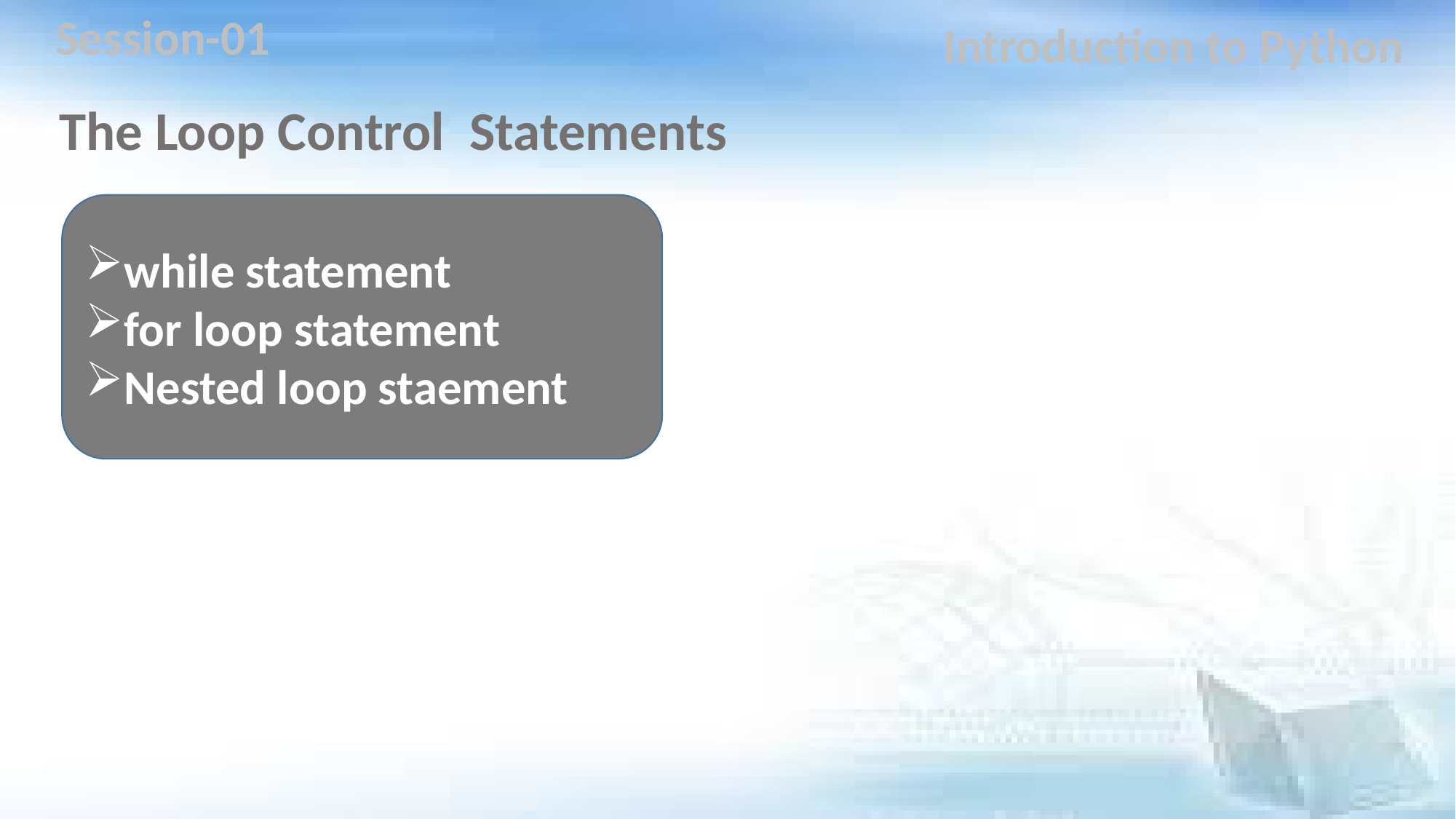

Session-01
Introduction to Python
The Loop Control  Statements

while statement
for loop statement
Nested loop staement